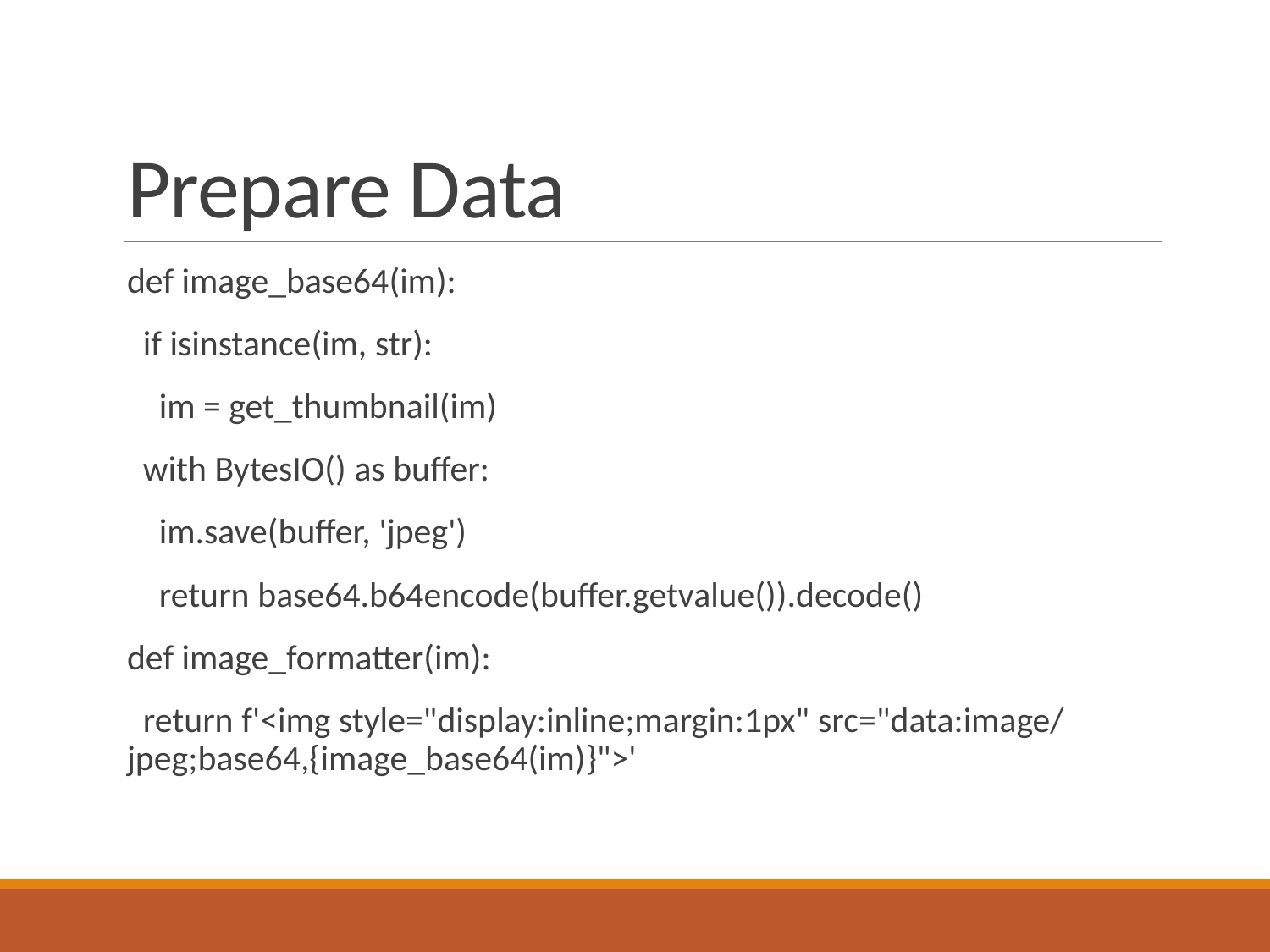

# Prepare Data
def image_base64(im):
  if isinstance(im, str):
    im = get_thumbnail(im)
  with BytesIO() as buffer:
    im.save(buffer, 'jpeg')
    return base64.b64encode(buffer.getvalue()).decode()
def image_formatter(im):
  return f'<img style="display:inline;margin:1px" src="data:image/jpeg;base64,{image_base64(im)}">'